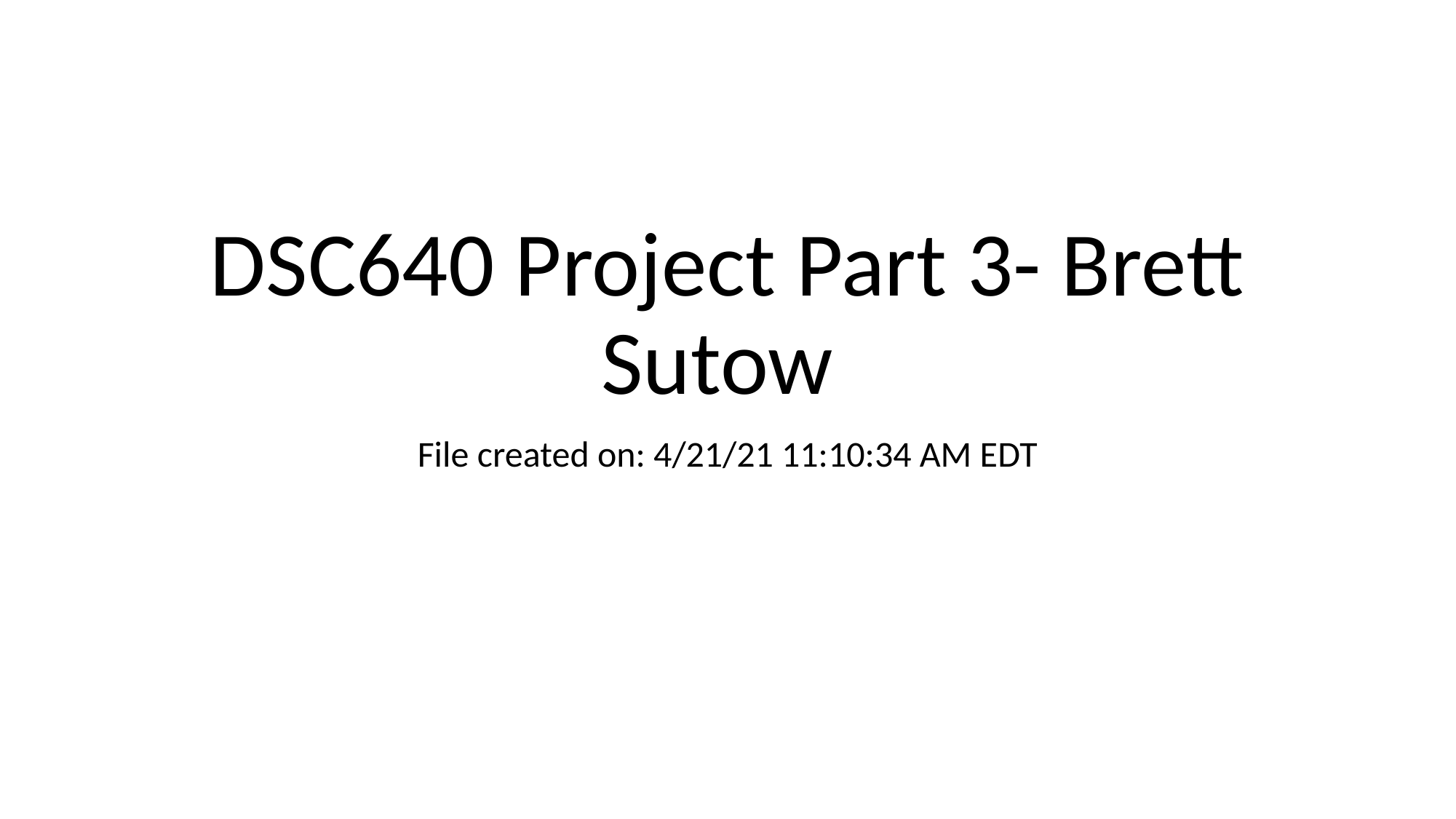

# DSC640 Project Part 3- Brett Sutow
File created on: 4/21/21 11:10:34 AM EDT